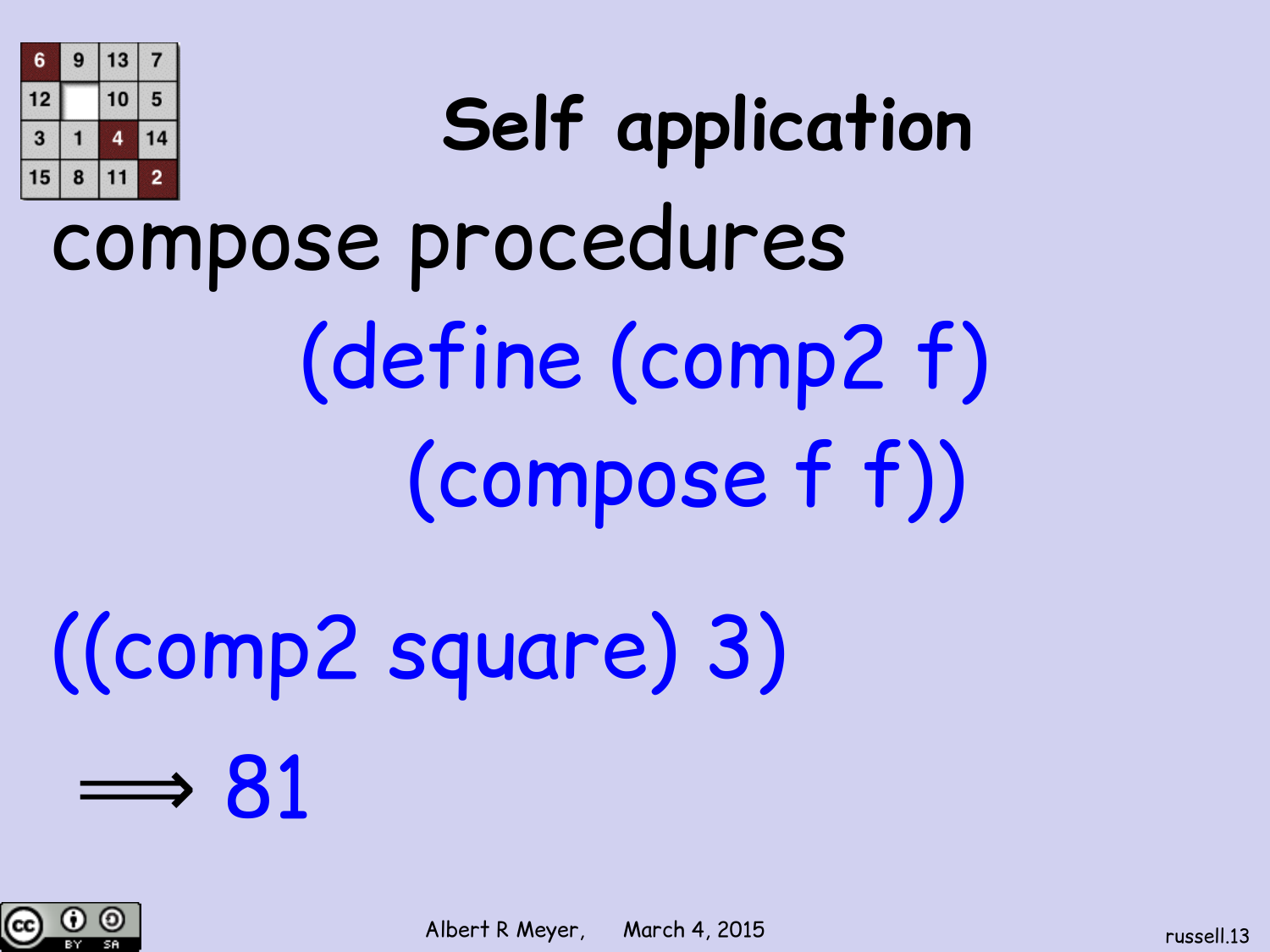

# Self application
compose procedures
(define (comp2 f)
              (compose f f))
((comp2 square) 3)
 ⟹ 81